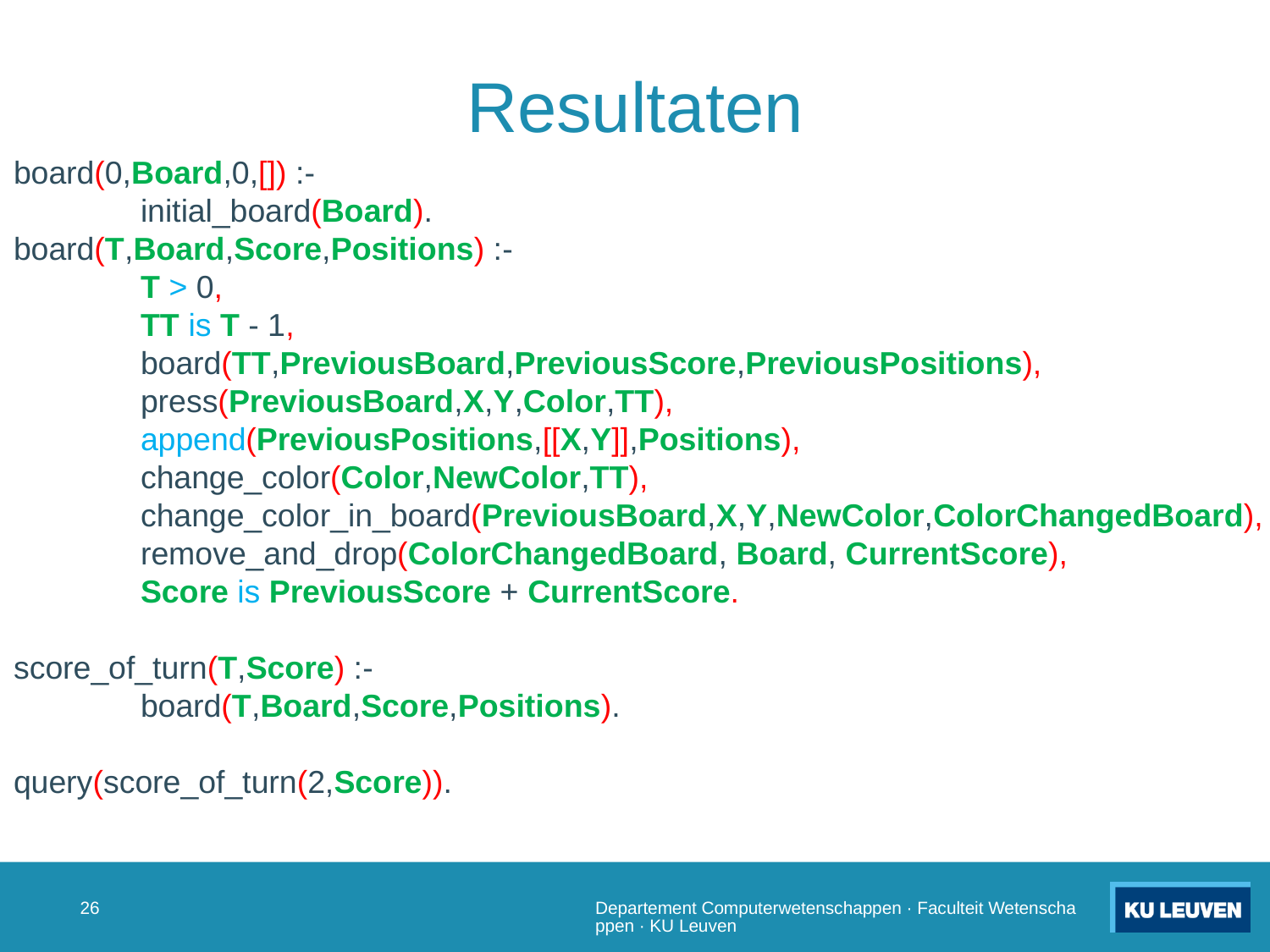

# Resultaten
board(0,Board,0,[]) :-
	initial_board(Board).
board(T,Board,Score,Positions) :-
	T > 0,
	TT is T - 1,
	board(TT,PreviousBoard,PreviousScore,PreviousPositions),
	press(PreviousBoard,X,Y,Color,TT),
	append(PreviousPositions,[[X,Y]],Positions),
	change_color(Color,NewColor,TT),
	change_color_in_board(PreviousBoard,X,Y,NewColor,ColorChangedBoard),
	remove_and_drop(ColorChangedBoard, Board, CurrentScore),
	Score is PreviousScore + CurrentScore.

score_of_turn(T,Score) :-
	board(T,Board,Score,Positions).

query(score_of_turn(2,Score)).
26
Departement Computerwetenschappen · Faculteit Wetenschappen · KU Leuven